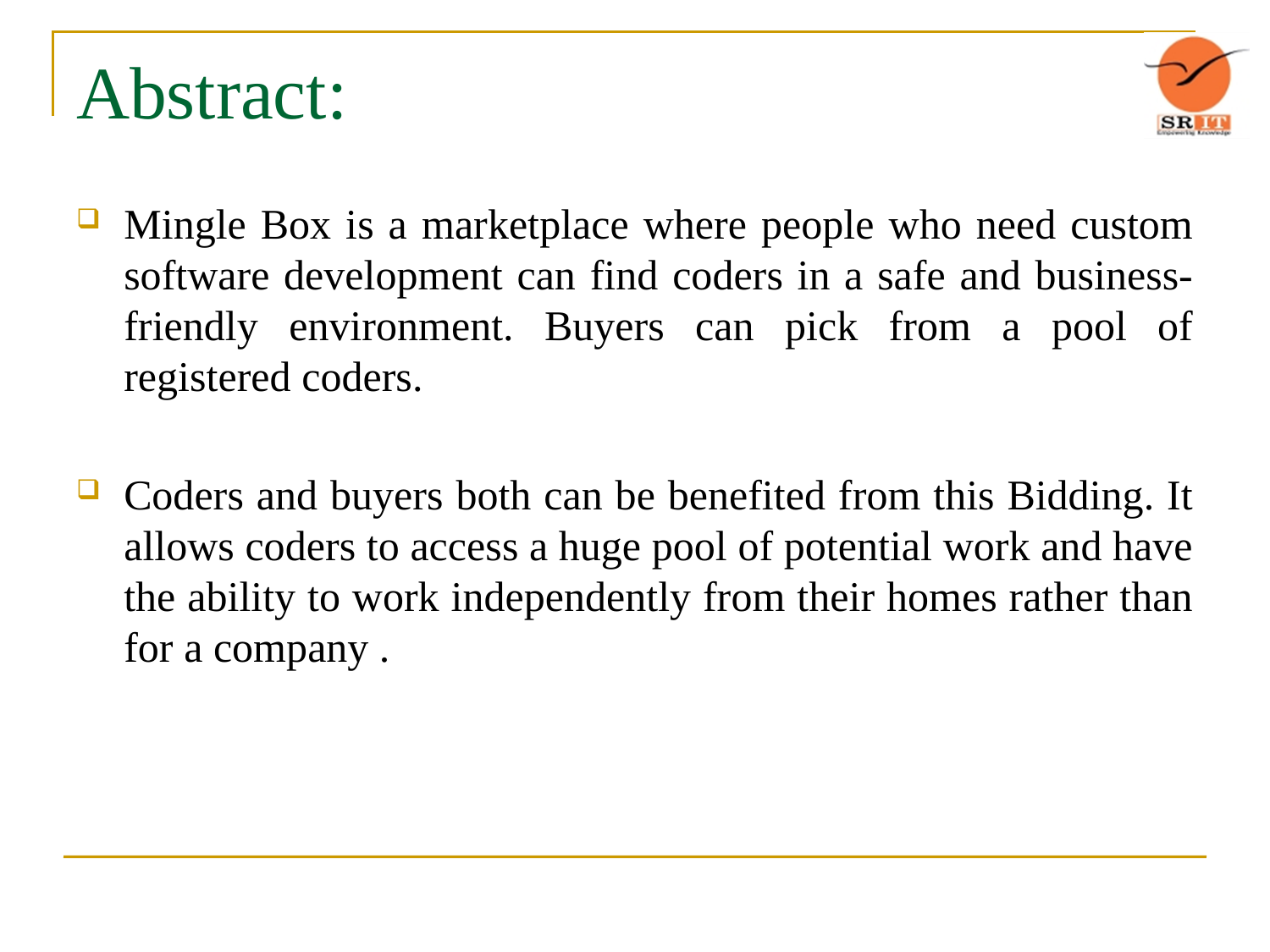

# Abstract:
Mingle Box is a marketplace where people who need custom software development can find coders in a safe and business-friendly environment. Buyers can pick from a pool of registered coders.

Coders and buyers both can be benefited from this Bidding. It allows coders to access a huge pool of potential work and have the ability to work independently from their homes rather than for a company .